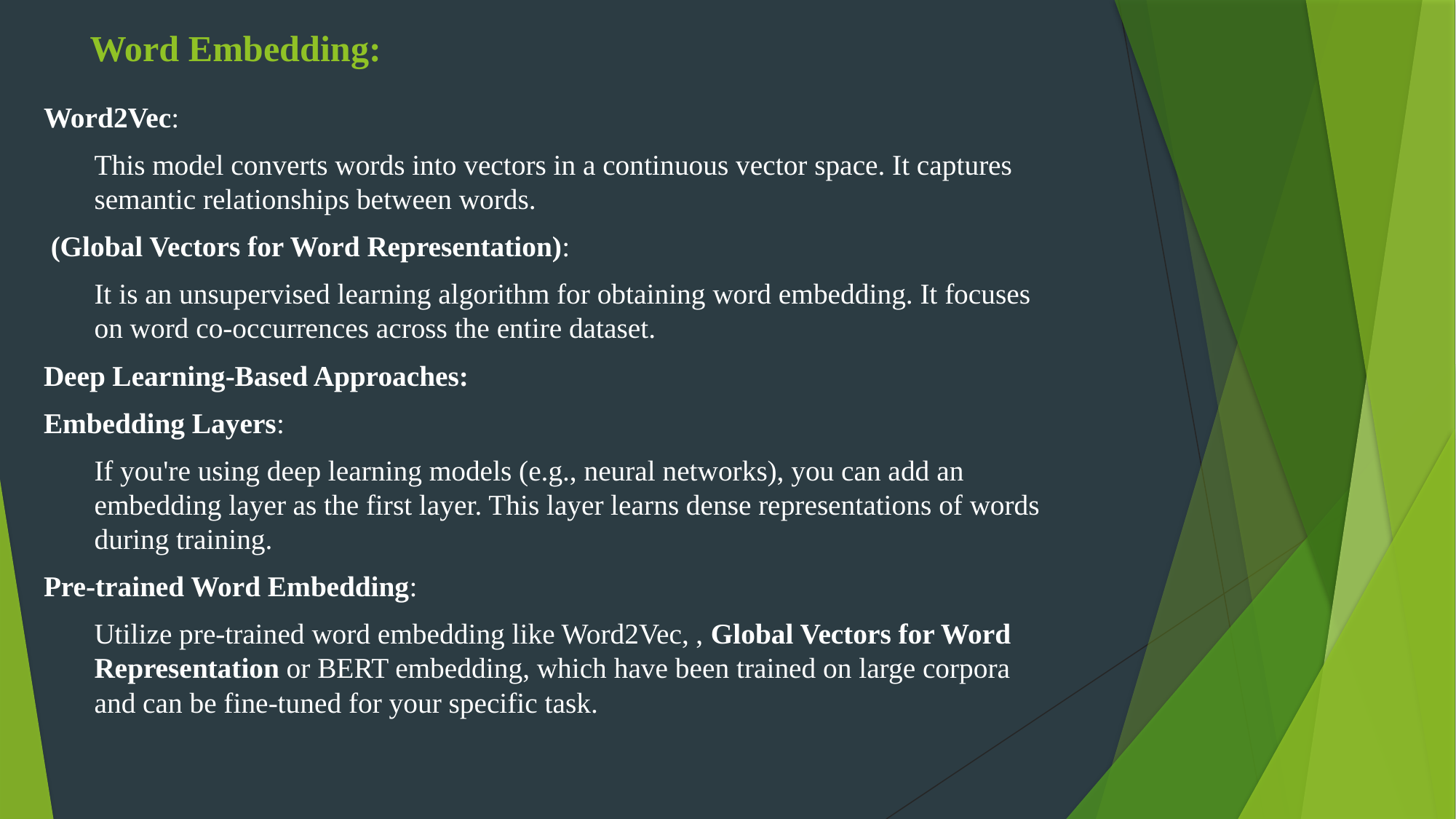

# Word Embedding:
Word2Vec:
This model converts words into vectors in a continuous vector space. It captures semantic relationships between words.
 (Global Vectors for Word Representation):
It is an unsupervised learning algorithm for obtaining word embedding. It focuses on word co-occurrences across the entire dataset.
Deep Learning-Based Approaches:
Embedding Layers:
If you're using deep learning models (e.g., neural networks), you can add an embedding layer as the first layer. This layer learns dense representations of words during training.
Pre-trained Word Embedding:
Utilize pre-trained word embedding like Word2Vec, , Global Vectors for Word Representation or BERT embedding, which have been trained on large corpora and can be fine-tuned for your specific task.